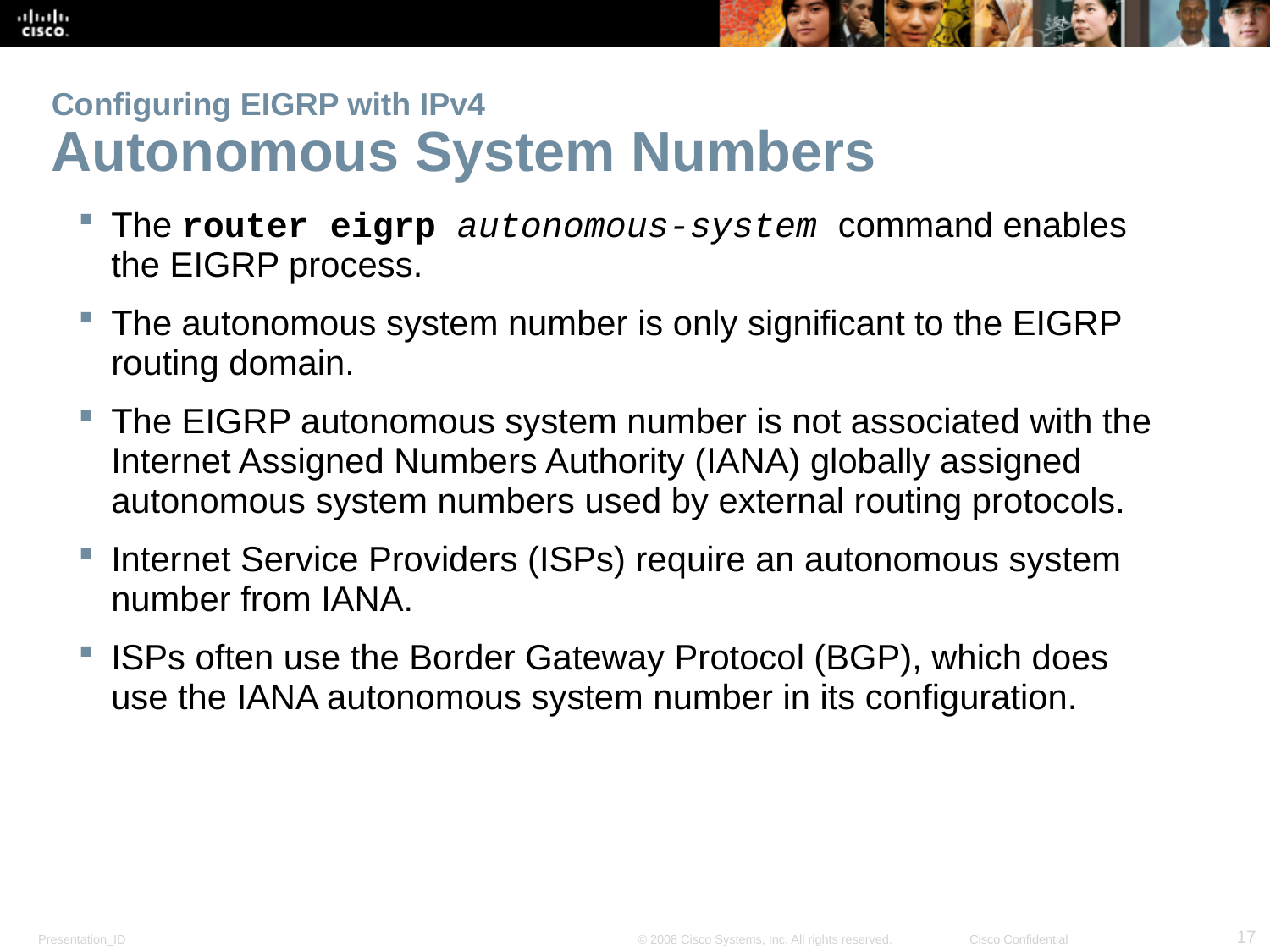

# Configuring EIGRP with IPv4 Autonomous System Numbers
The router eigrp autonomous-system command enables the EIGRP process.
The autonomous system number is only significant to the EIGRP routing domain.
The EIGRP autonomous system number is not associated with the Internet Assigned Numbers Authority (IANA) globally assigned autonomous system numbers used by external routing protocols.
Internet Service Providers (ISPs) require an autonomous system number from IANA.
ISPs often use the Border Gateway Protocol (BGP), which does use the IANA autonomous system number in its configuration.